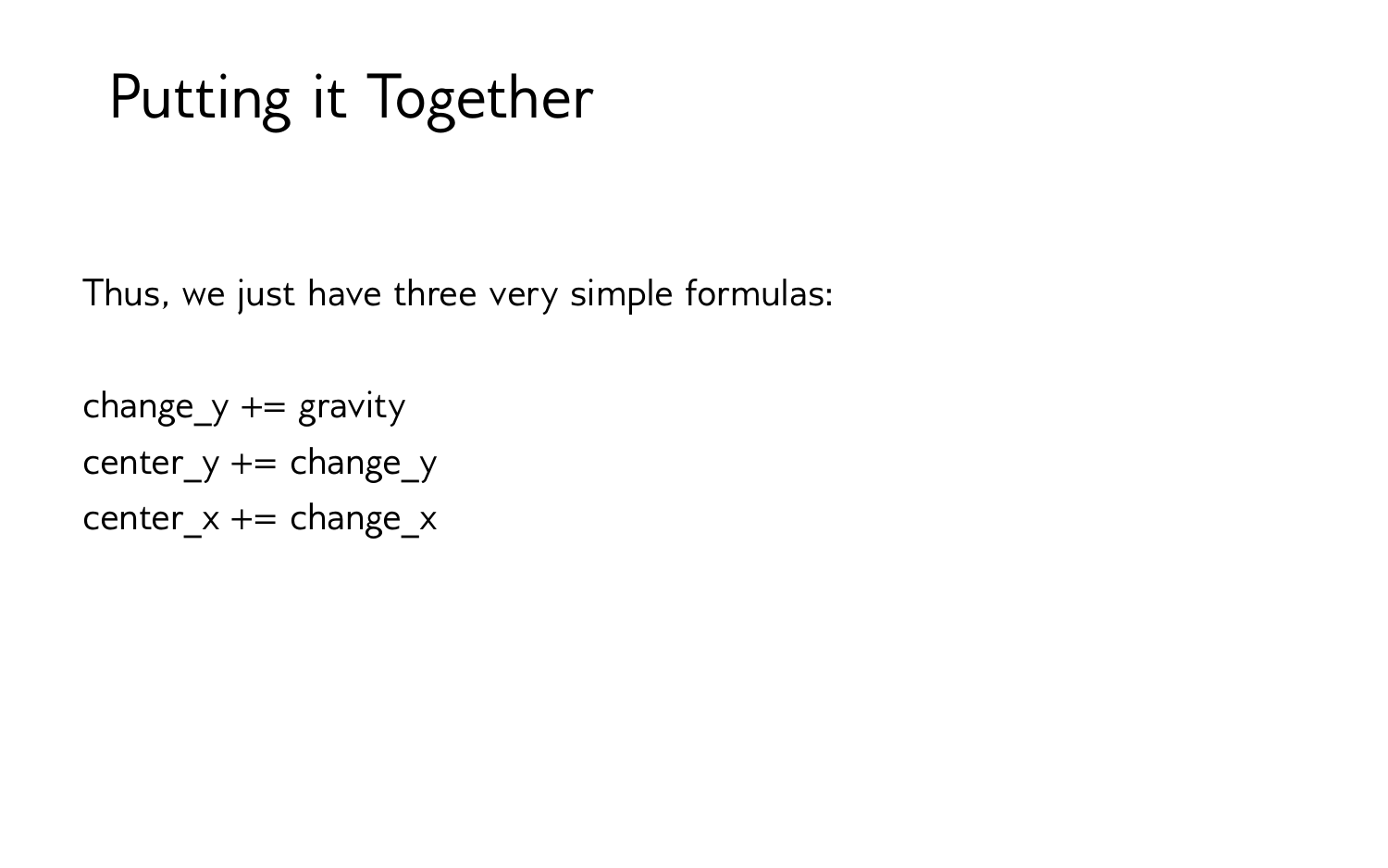

# Putting it Together

Thus, we just have three very simple formulas:

change_y += gravity
center_y += change_y
center_x += change_x